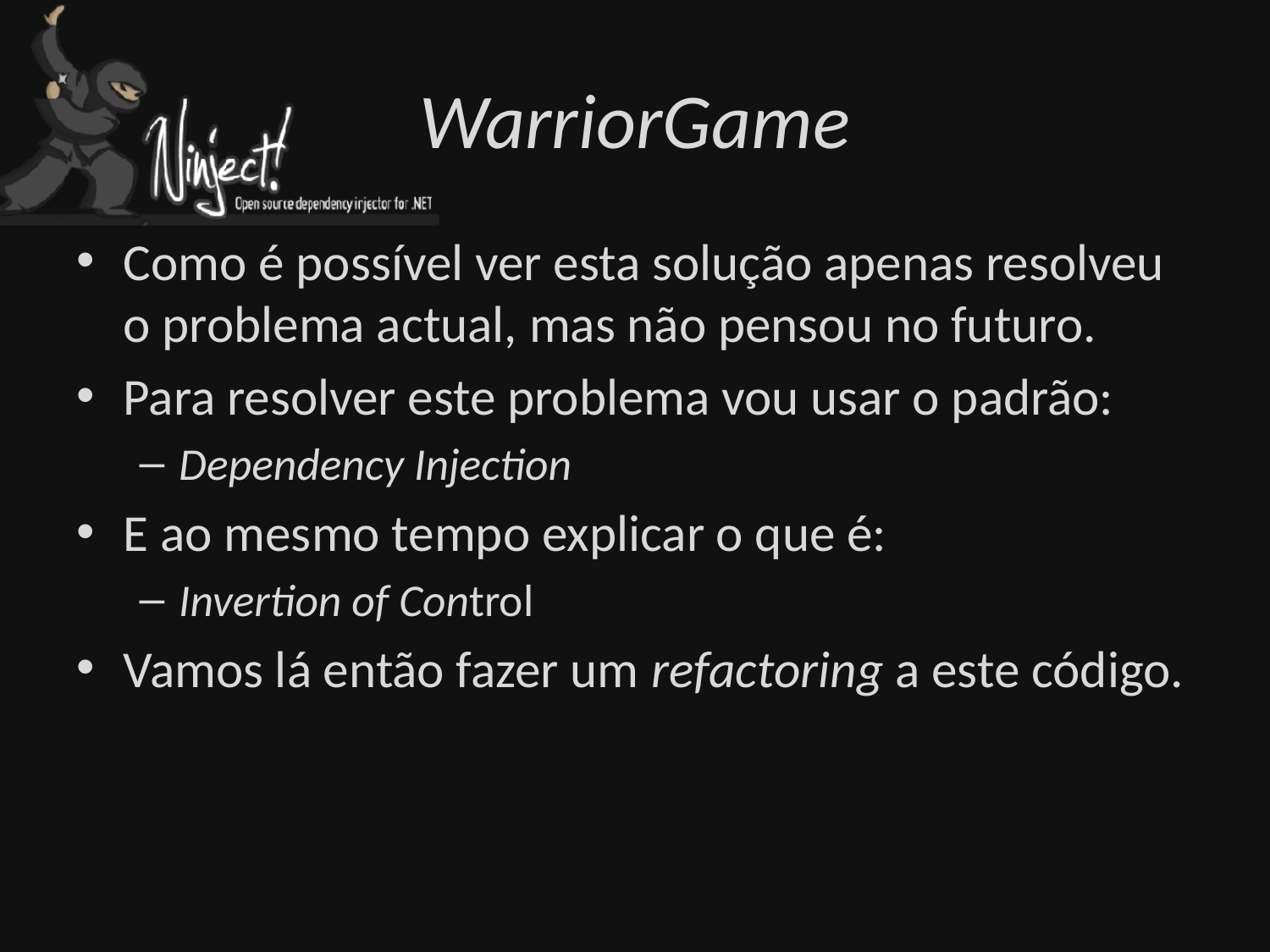

# WarriorGame
Como é possível ver esta solução apenas resolveu o problema actual, mas não pensou no futuro.
Para resolver este problema vou usar o padrão:
Dependency Injection
E ao mesmo tempo explicar o que é:
Invertion of Control
Vamos lá então fazer um refactoring a este código.